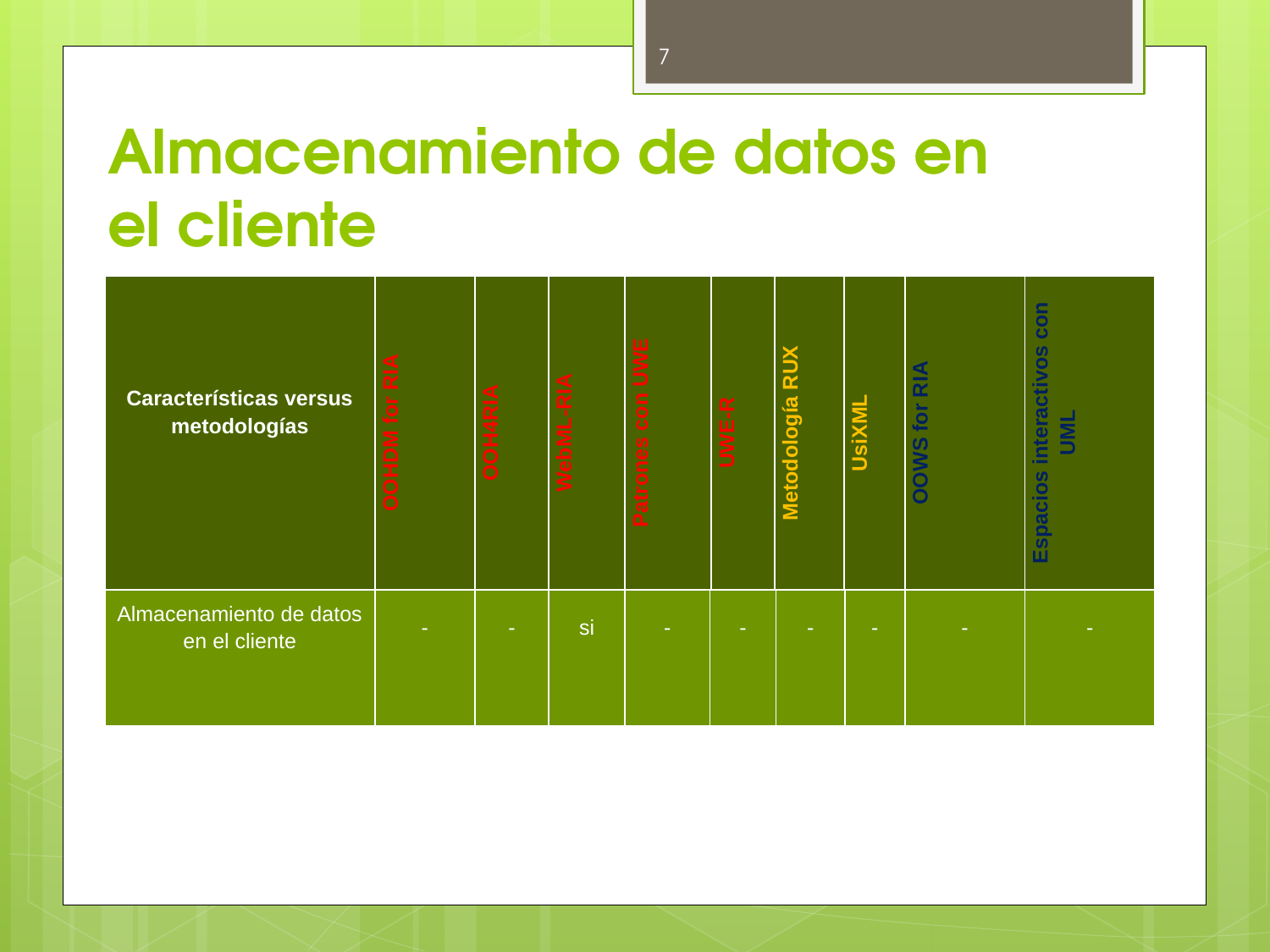

7
# Almacenamiento de datos en el cliente
| Características versus metodologías | OOHDM for RIA | OOH4RIA | WebML-RIA | Patrones con UWE | UWE-R | Metodología RUX | UsiXML | OOWS for RIA | Espacios interactivos con UML |
| --- | --- | --- | --- | --- | --- | --- | --- | --- | --- |
| Almacenamiento de datos en el cliente | - | - | si | - | - | - | - | - | - |
| --- | --- | --- | --- | --- | --- | --- | --- | --- | --- |